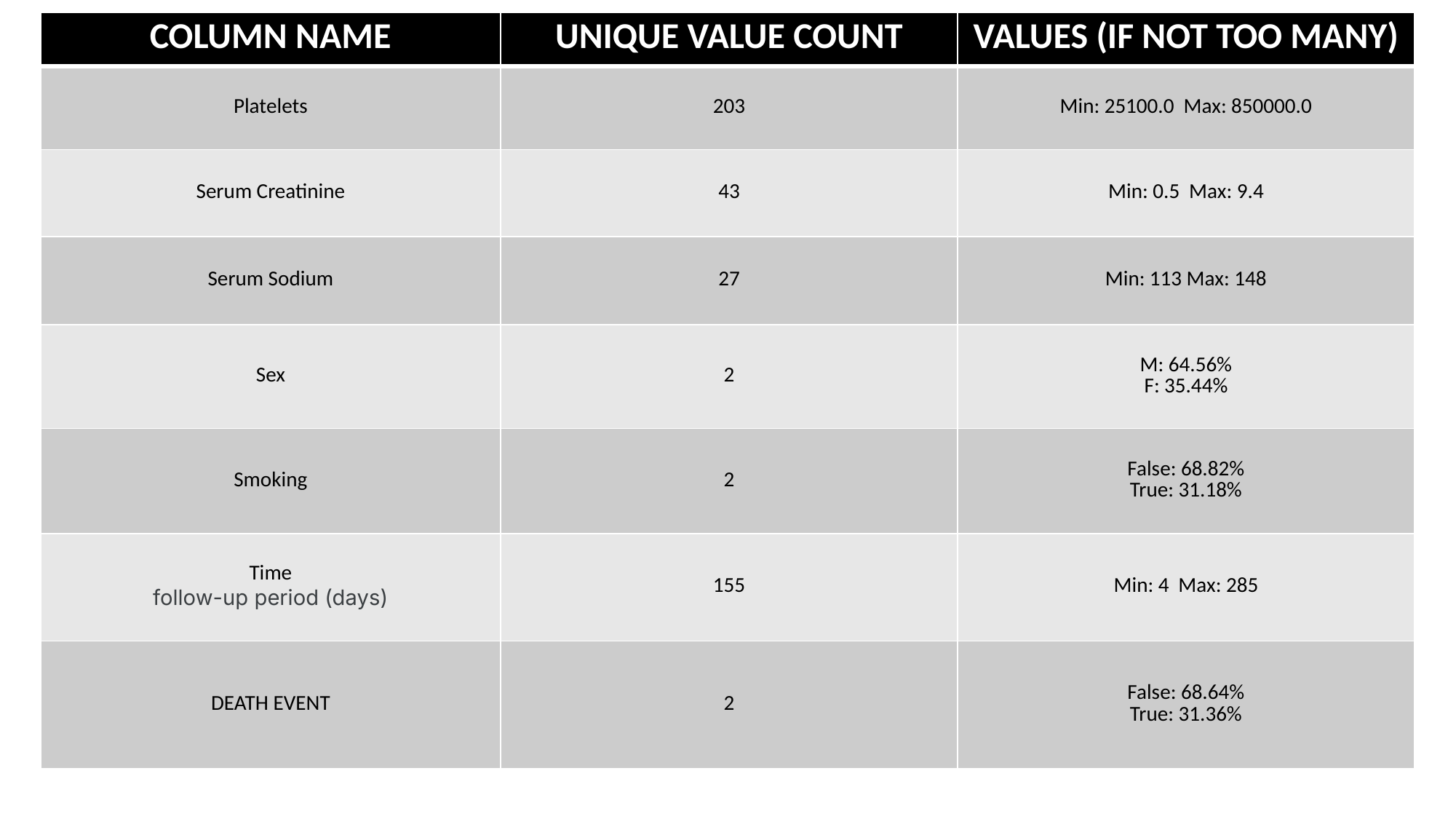

| COLUMN NAME | UNIQUE VALUE COUNT | VALUES (IF NOT TOO MANY) |
| --- | --- | --- |
| Platelets | 203 | Min: 25100.0 Max: 850000.0 |
| Serum Creatinine | 43 | Min: 0.5 Max: 9.4 |
| Serum Sodium | 27 | Min: 113 Max: 148 |
| Sex | 2 | M: 64.56% F: 35.44% |
| Smoking | 2 | False: 68.82% True: 31.18% |
| Time follow-up period (days) | 155 | Min: 4 Max: 285 |
| DEATH EVENT | 2 | False: 68.64% True: 31.36% |